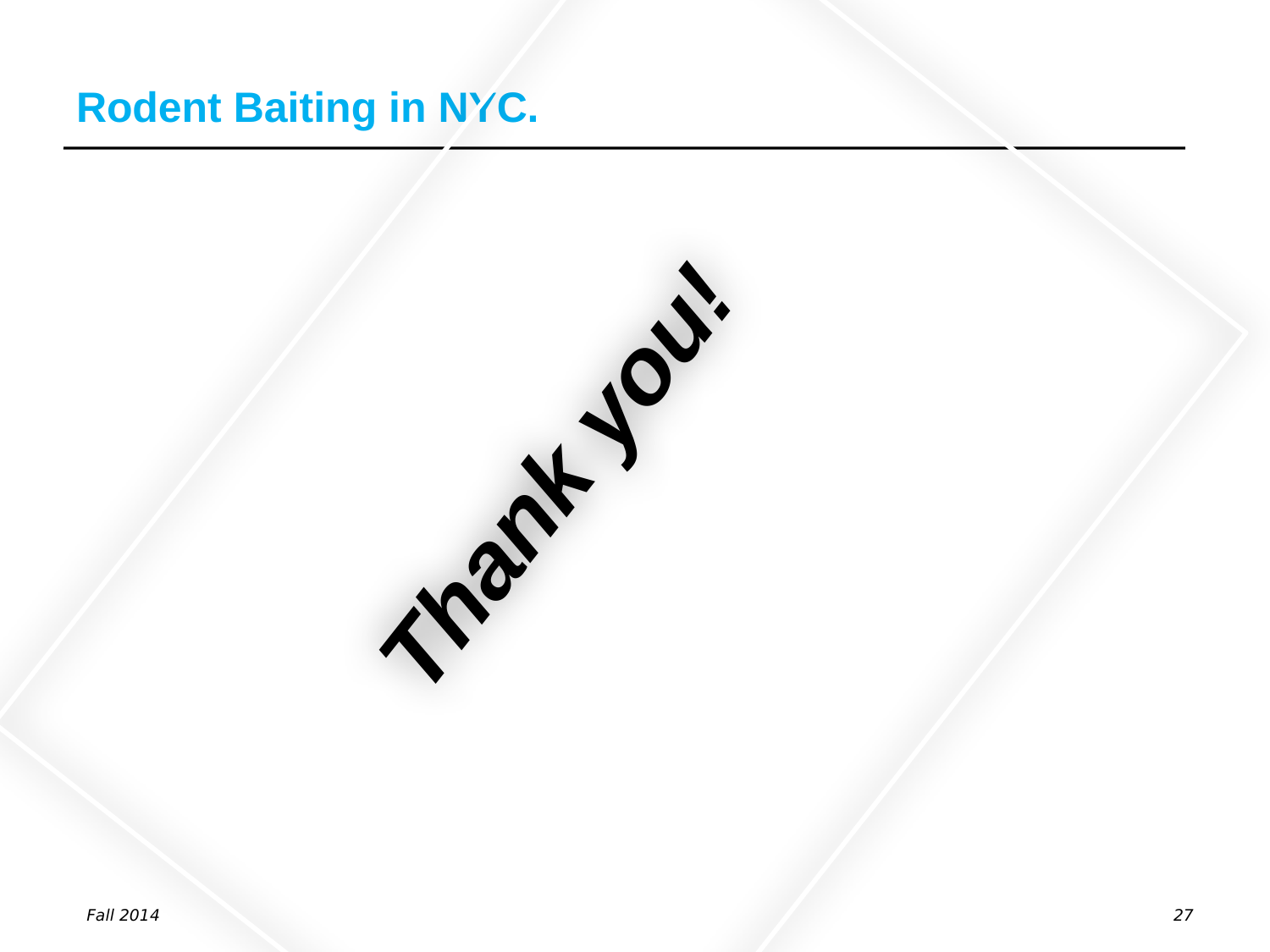

# Rodent Baiting in NYC.

Thank you!

27